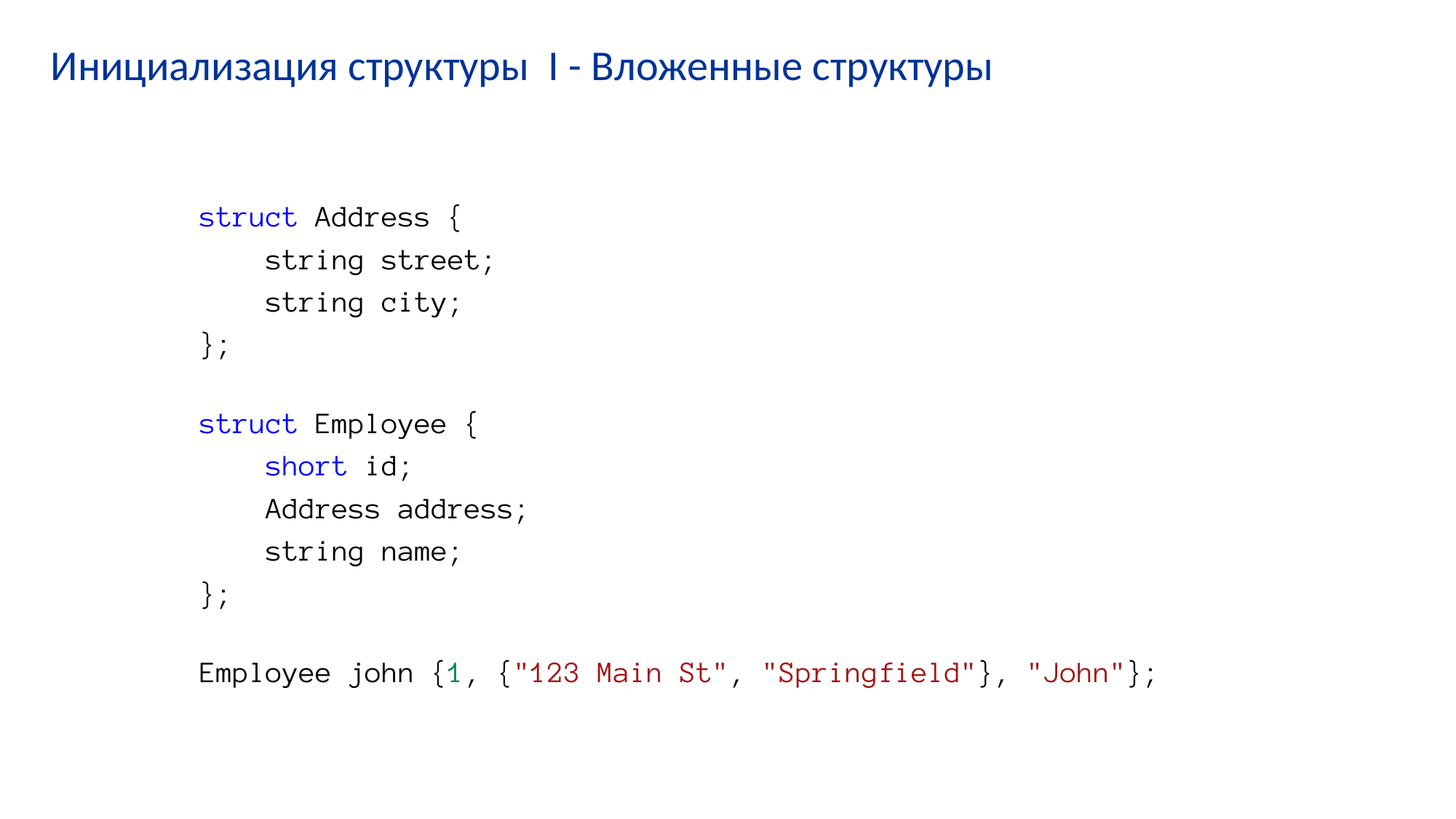

# Инициализация структуры  I - Вложенные структуры
struct Address {
    string street;
    string city;
};
struct Employee {
    short id;
    Address address;
    string name;
};
Employee john {1, {"123 Main St", "Springfield"}, "John"};